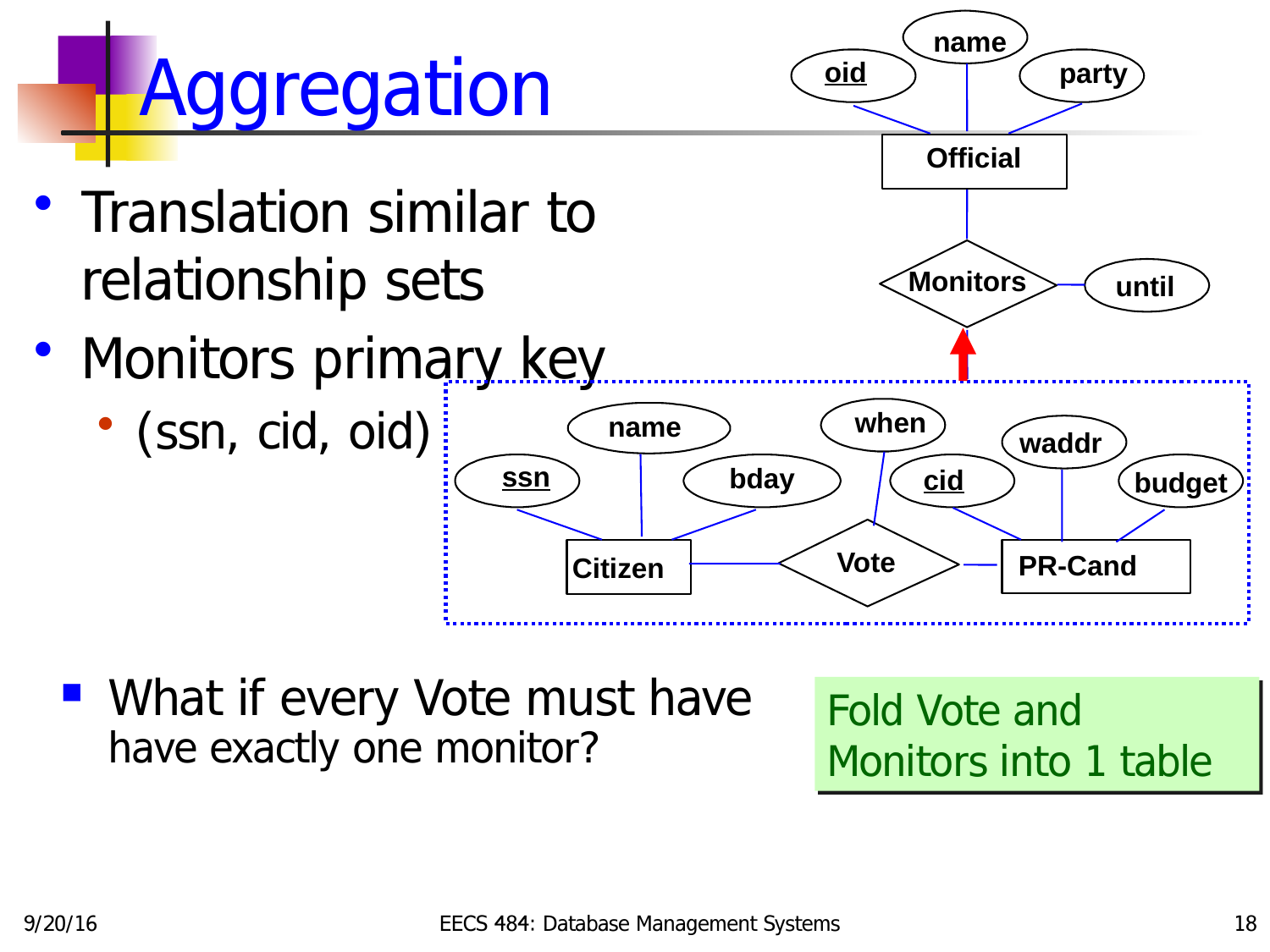

# Aggregation

name
oid
party

   Official

Monitors

until

when
        name

waddr

ssn

  bday

cid
budget

    Vote

  PR-Cand
Citizen

Translation similar to relationship sets
Monitors primary key
(ssn, cid, oid)

What if every Vote must have have exactly one monitor?
Fold Vote and Monitors into 1 table
9/20/16
EECS 484: Database Management Systems
18